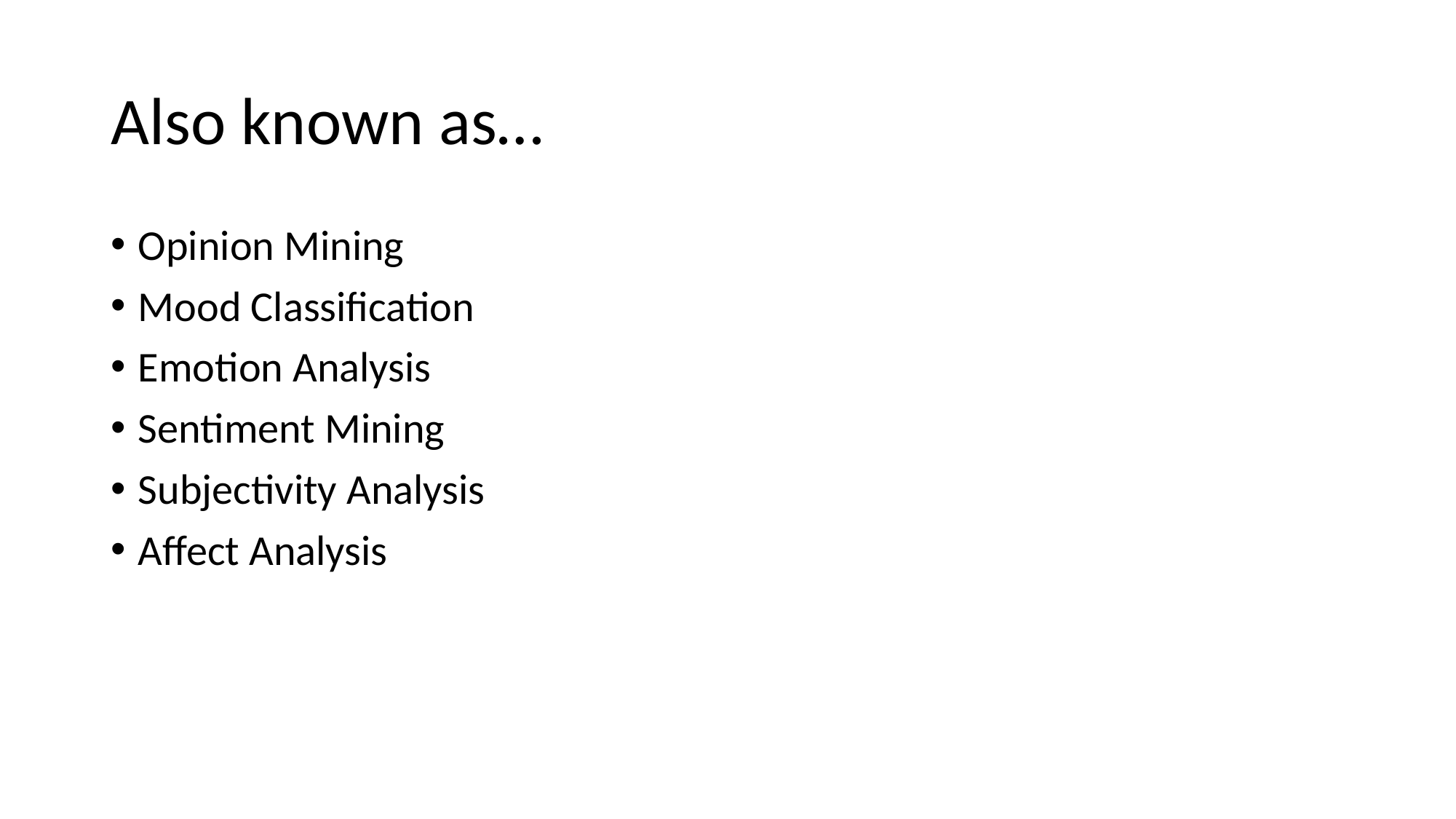

# Also known as…
Opinion Mining
Mood Classification
Emotion Analysis
Sentiment Mining
Subjectivity Analysis
Affect Analysis